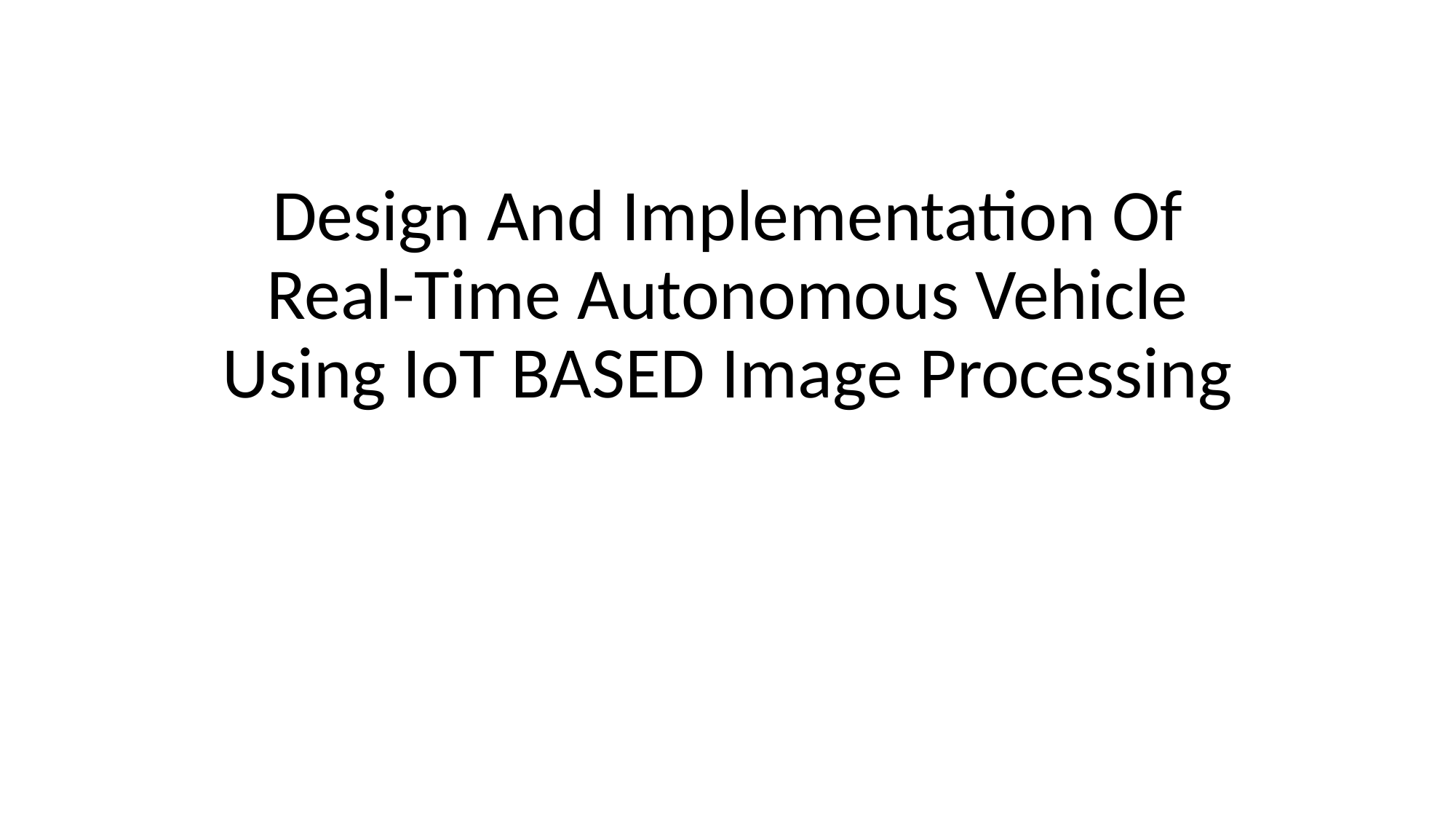

# Design And Implementation Of Real-Time Autonomous Vehicle Using IoT BASED Image Processing